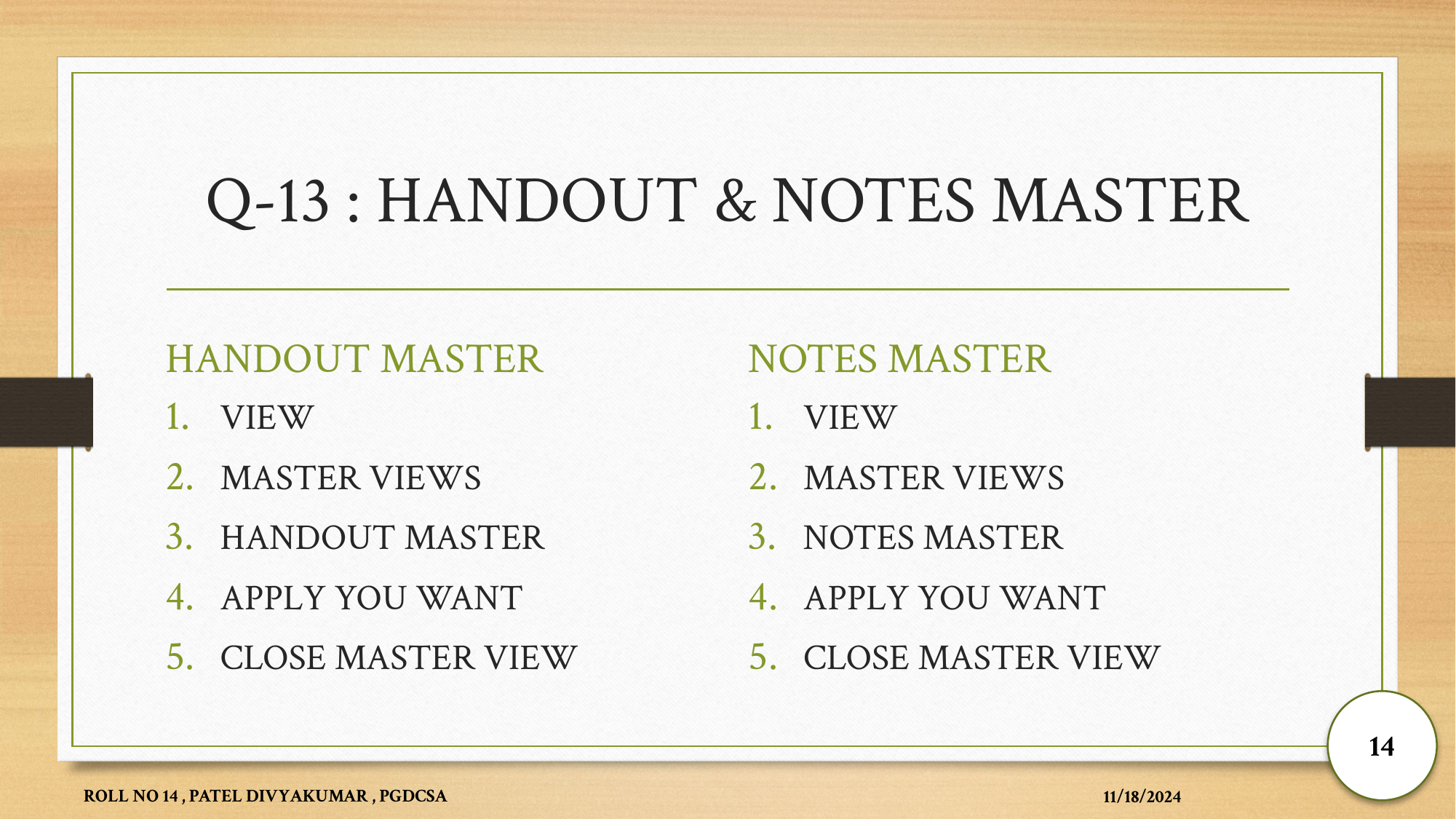

# Q-13 : HANDOUT & NOTES MASTER
HANDOUT MASTER
NOTES MASTER
VIEW
MASTER VIEWS
HANDOUT MASTER
APPLY YOU WANT
CLOSE MASTER VIEW

VIEW
MASTER VIEWS
NOTES MASTER
APPLY YOU WANT
CLOSE MASTER VIEW

14
ROLL NO 14 , PATEL DIVYAKUMAR , PGDCSA
11/18/2024